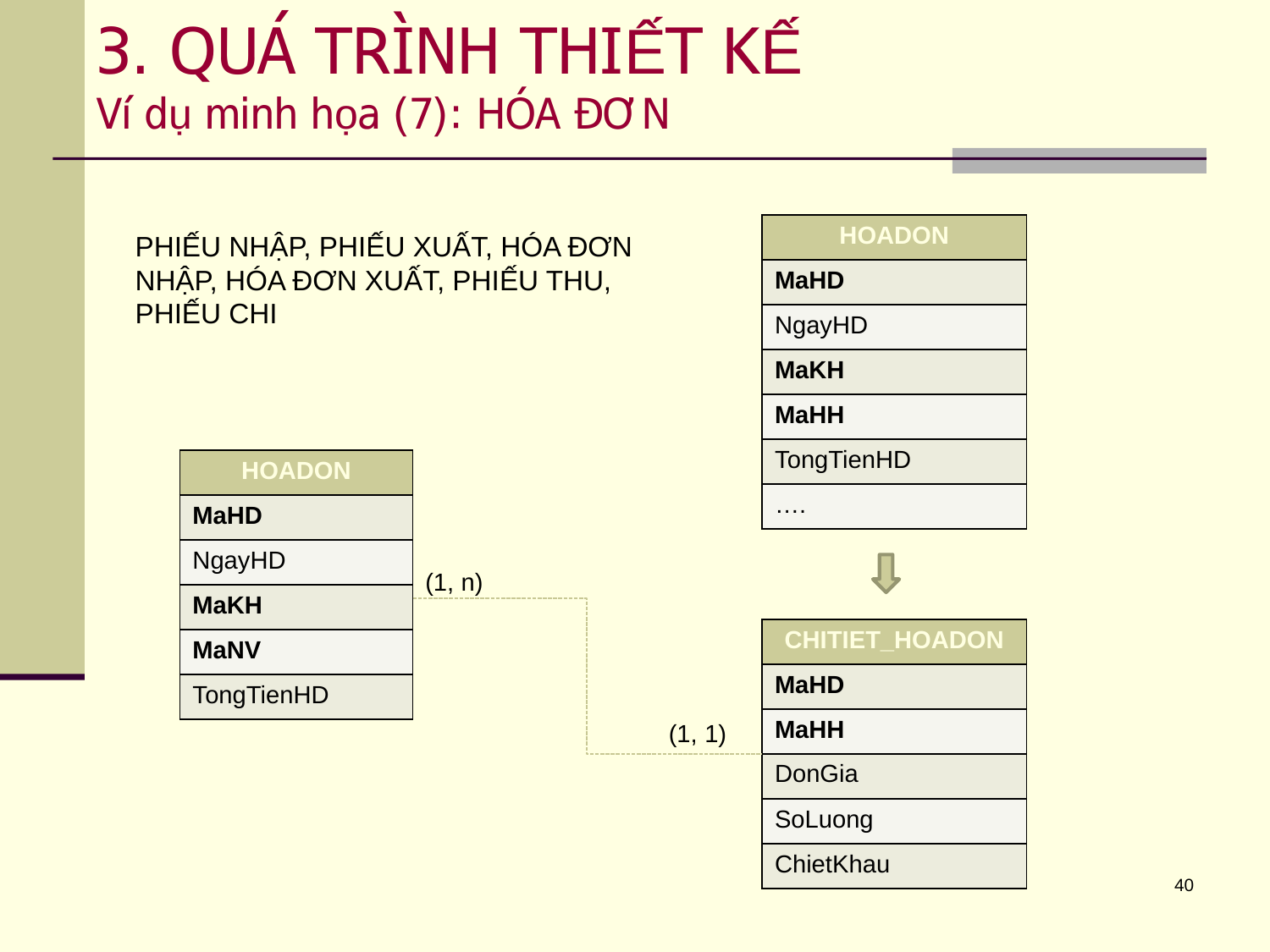

# 3. QUÁ TRÌNH THIẾT KẾ Ví dụ minh họa (7): HÓA ĐƠN
| HOADON |
| --- |
| MaHD |
| NgayHD |
| MaKH |
| MaHH |
| TongTienHD |
| …. |
PHIẾU NHẬP, PHIẾU XUẤT, HÓA ĐƠN NHẬP, HÓA ĐƠN XUẤT, PHIẾU THU, PHIẾU CHI
| HOADON |
| --- |
| MaHD |
| NgayHD |
| MaKH |
| MaNV |
| TongTienHD |

(1, n)
| CHITIET\_HOADON |
| --- |
| MaHD |
| MaHH |
| DonGia |
| SoLuong |
| ChietKhau |
(1, 1)
40